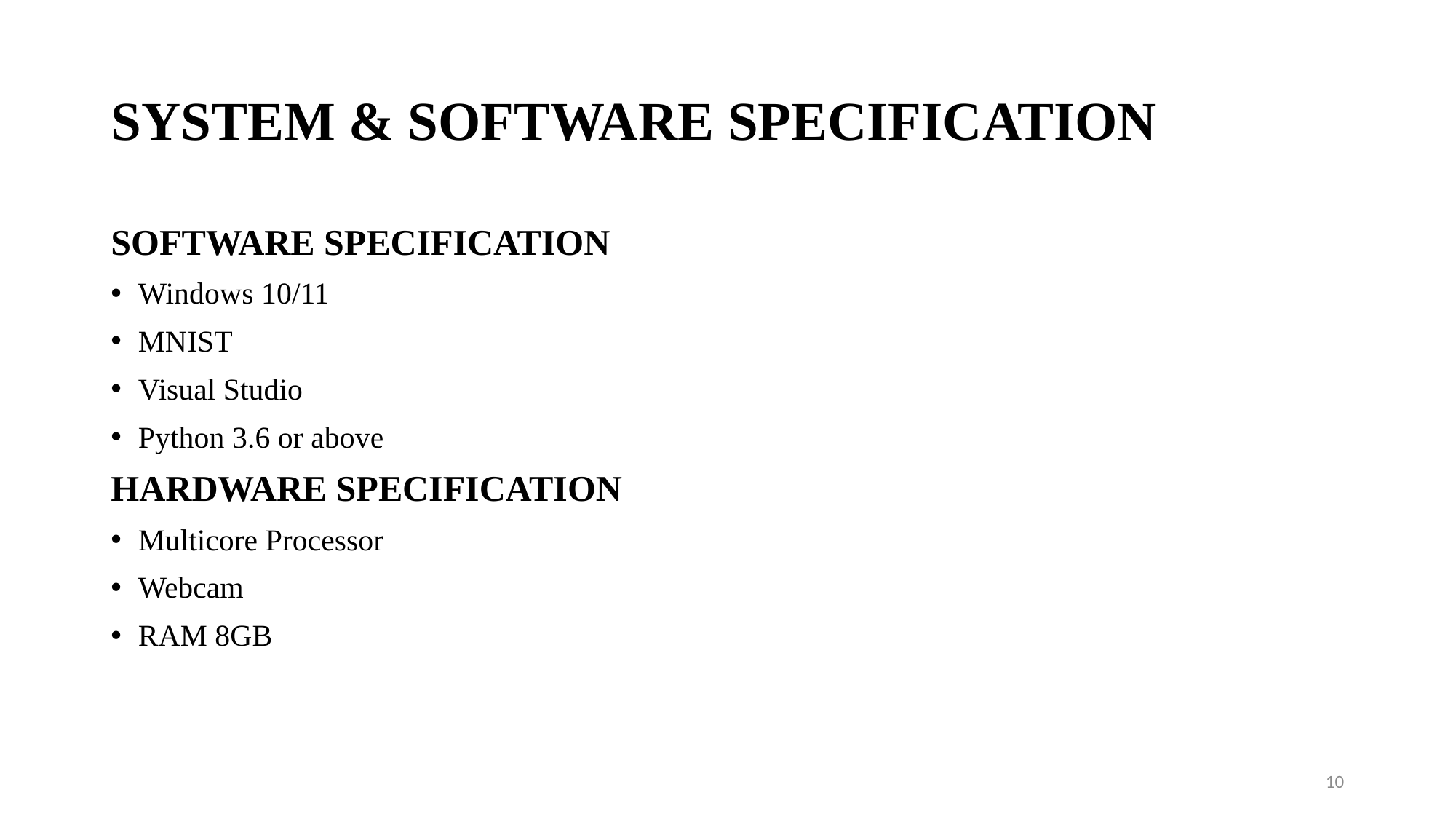

# SYSTEM & SOFTWARE SPECIFICATION
SOFTWARE SPECIFICATION
Windows 10/11
MNIST
Visual Studio
Python 3.6 or above
HARDWARE SPECIFICATION
Multicore Processor
Webcam
RAM 8GB
10